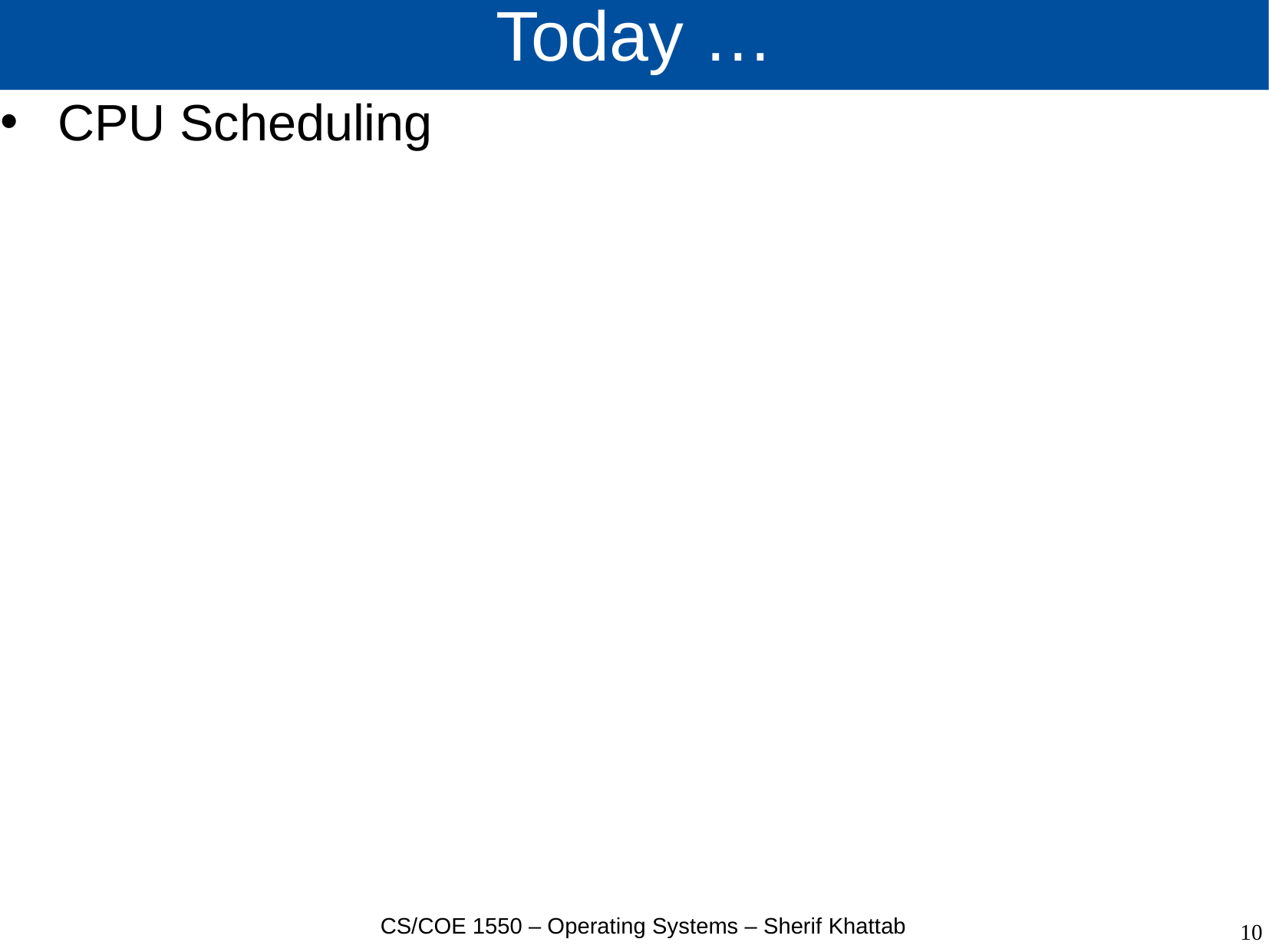

# Today …
CPU Scheduling
CS/COE 1550 – Operating Systems – Sherif Khattab
10